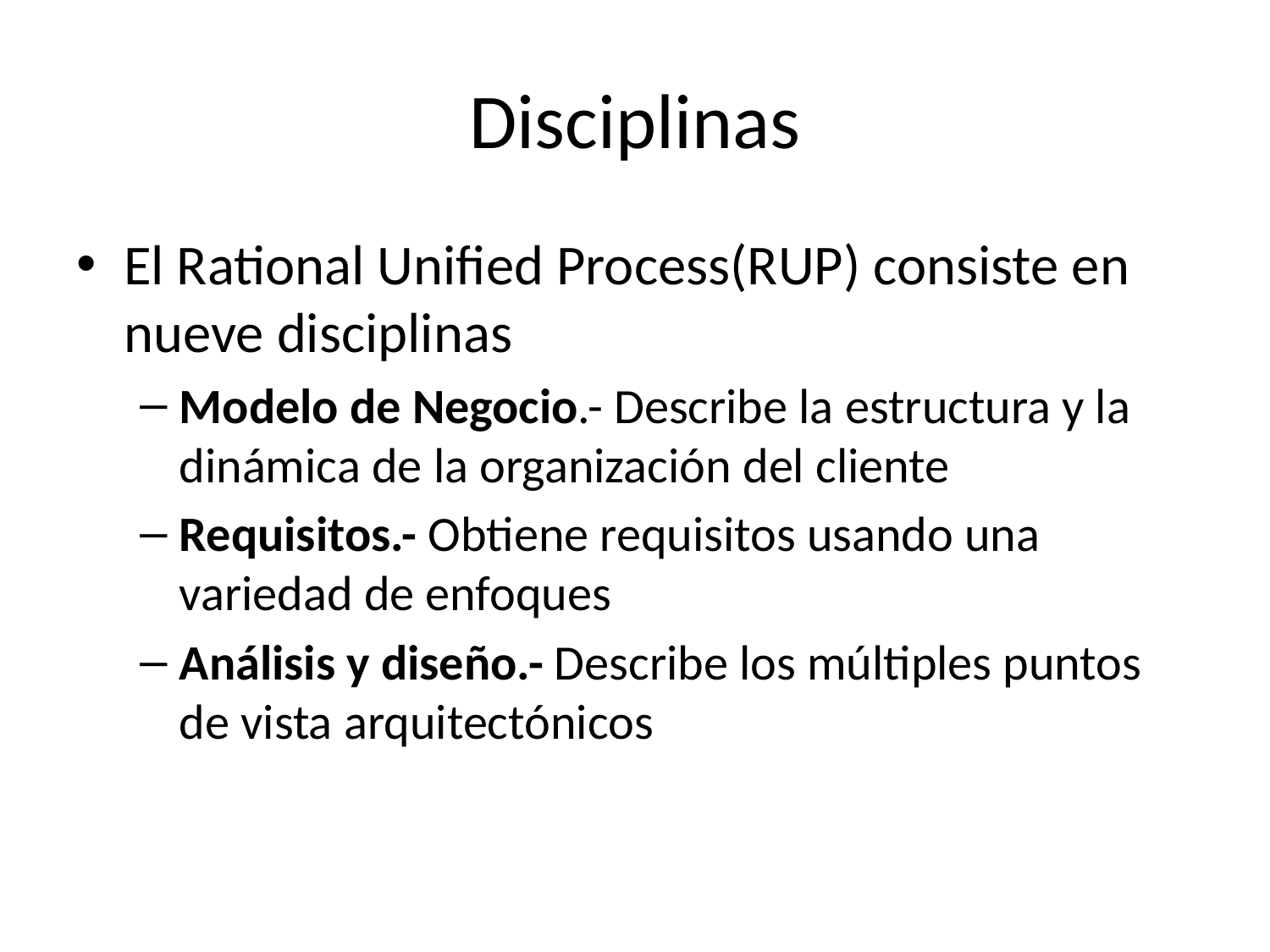

# Disciplinas
El Rational Unified Process(RUP) consiste en nueve disciplinas
Modelo de Negocio.- Describe la estructura y la dinámica de la organización del cliente
Requisitos.- Obtiene requisitos usando una variedad de enfoques
Análisis y diseño.- Describe los múltiples puntos de vista arquitectónicos